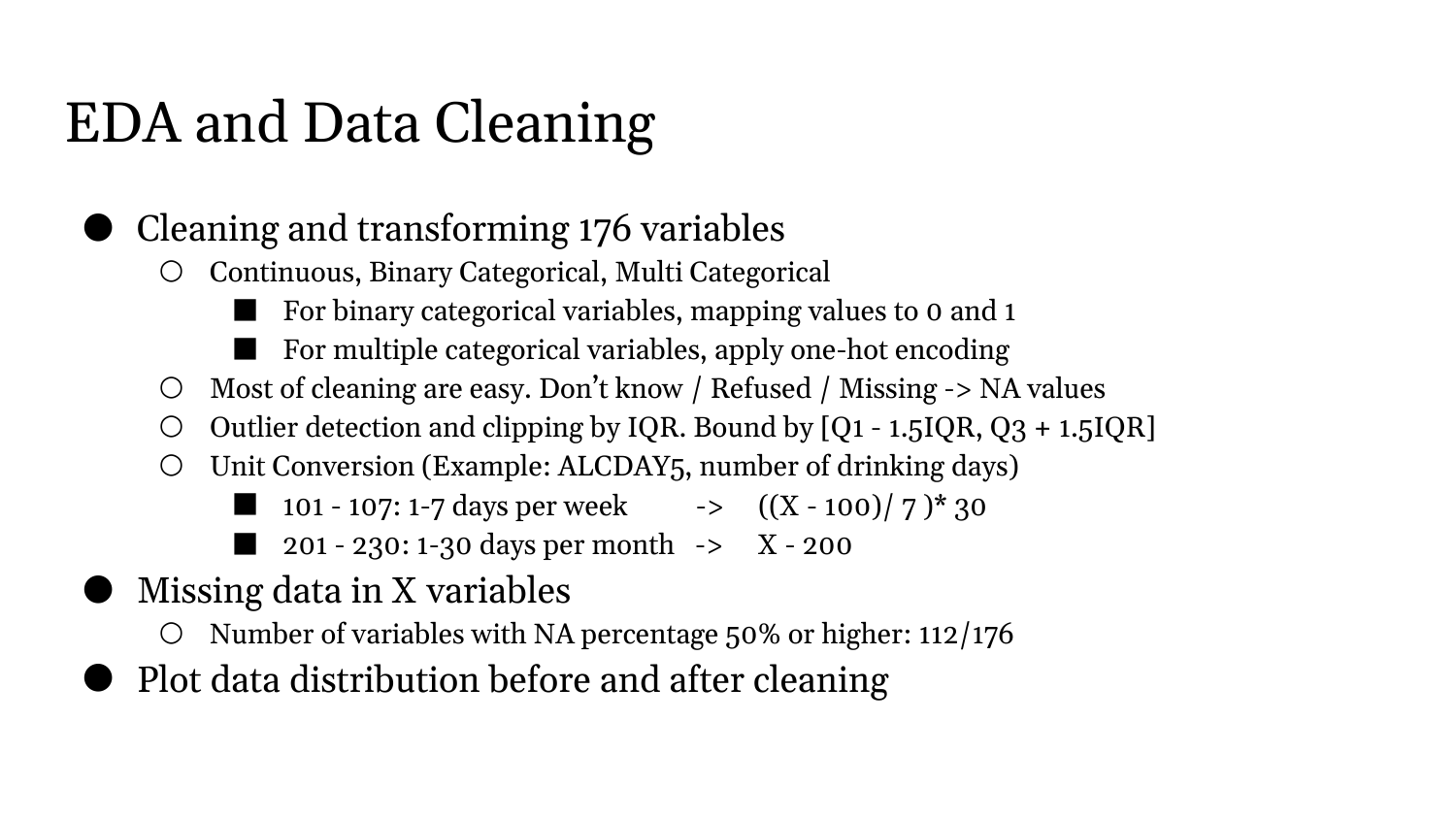

# EDA and Data Cleaning
Cleaning and transforming 176 variables
Continuous, Binary Categorical, Multi Categorical
For binary categorical variables, mapping values to 0 and 1
For multiple categorical variables, apply one-hot encoding
Most of cleaning are easy. Don’t know / Refused / Missing -> NA values
Outlier detection and clipping by IQR. Bound by [Q1 - 1.5IQR, Q3 + 1.5IQR]
Unit Conversion (Example: ALCDAY5, number of drinking days)
101 - 107: 1-7 days per week          ->     ((X - 100)/ 7 )* 30
201 - 230: 1-30 days per month   ->     X - 200
Missing data in X variables
Number of variables with NA percentage 50% or higher: 112/176
Plot data distribution before and after cleaning